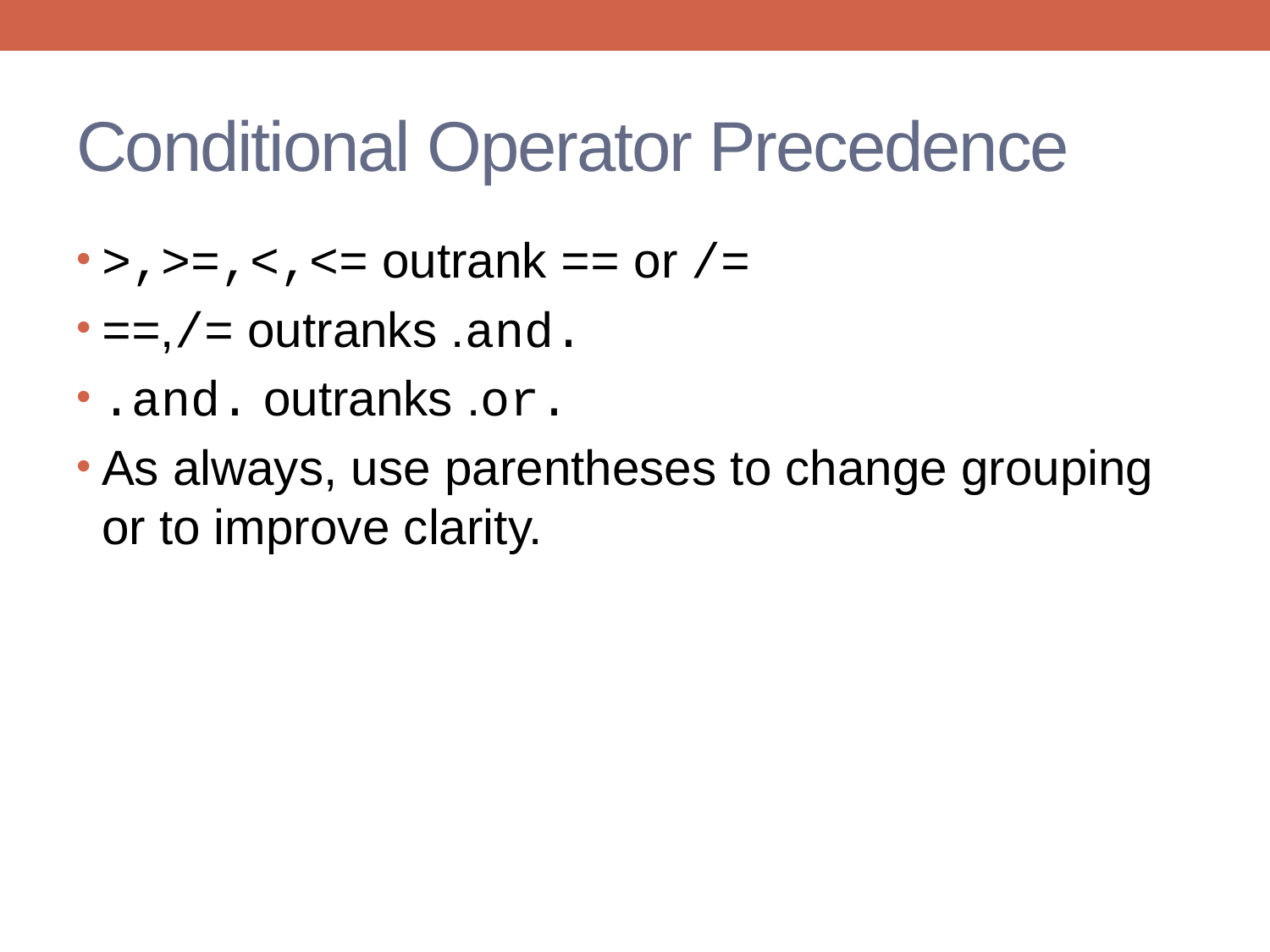

# Conditional Operator Precedence
>,>=,<,<= outrank == or /=
==,/= outranks .and.
.and. outranks .or.
As always, use parentheses to change grouping or to improve clarity.